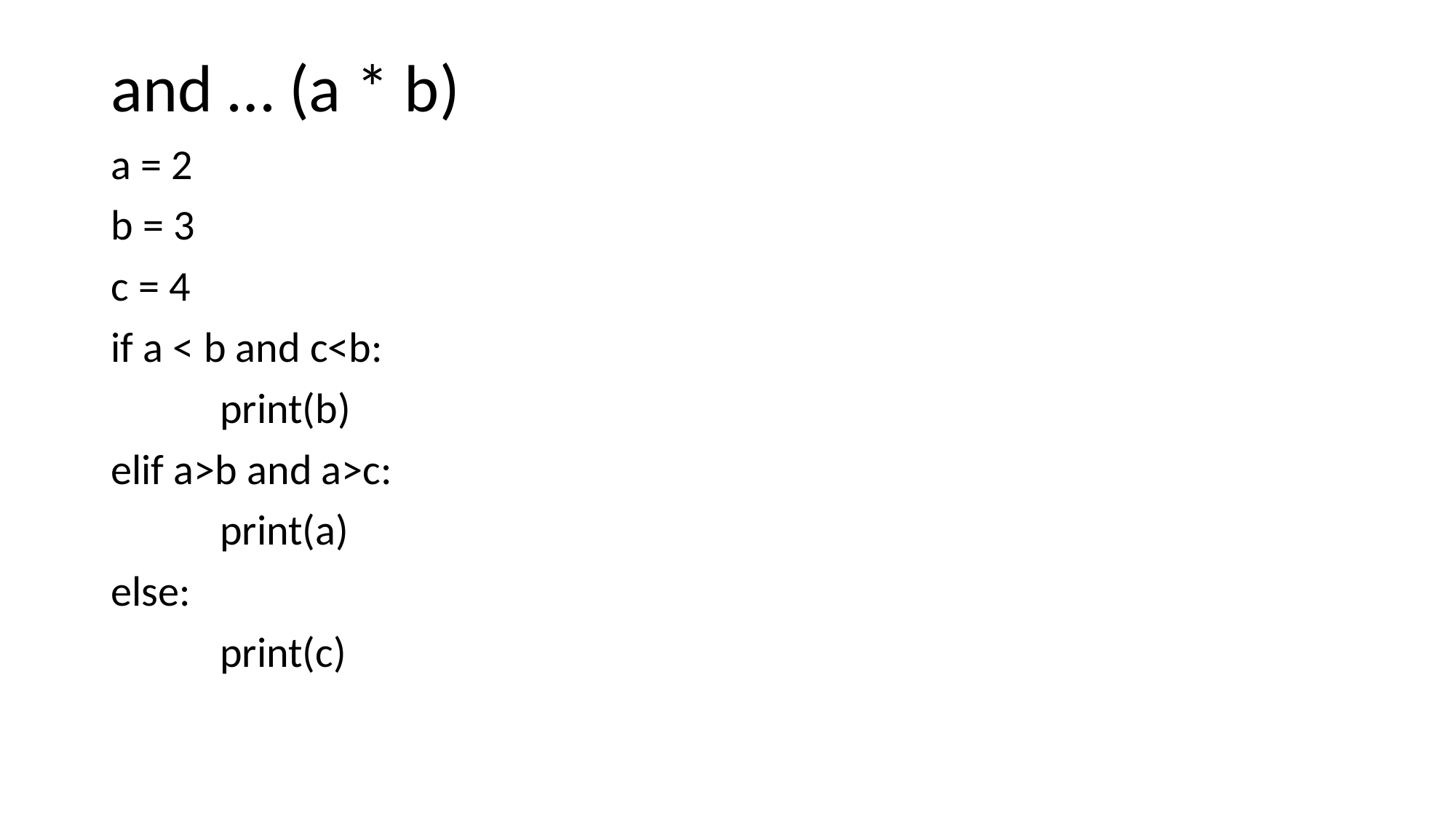

# and … (a * b)
a = 2
b = 3
c = 4
if a < b and c<b:
	print(b)
elif a>b and a>c:
	print(a)
else:
	print(c)